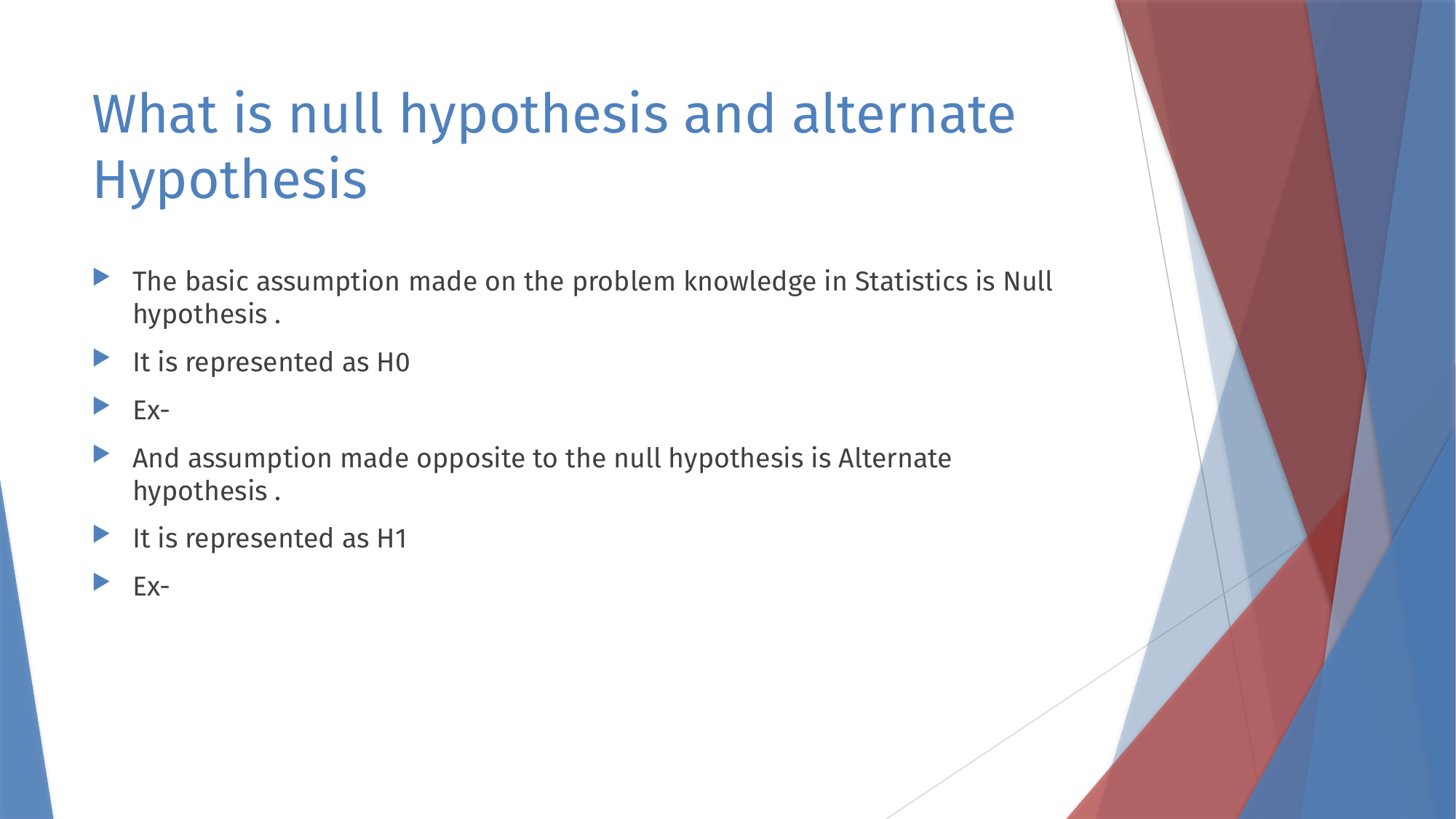

# What is null hypothesis and alternate Hypothesis
The basic assumption made on the problem knowledge in Statistics is Null hypothesis .
It is represented as H0
Ex-
And assumption made opposite to the null hypothesis is Alternate hypothesis .
It is represented as H1
Ex-